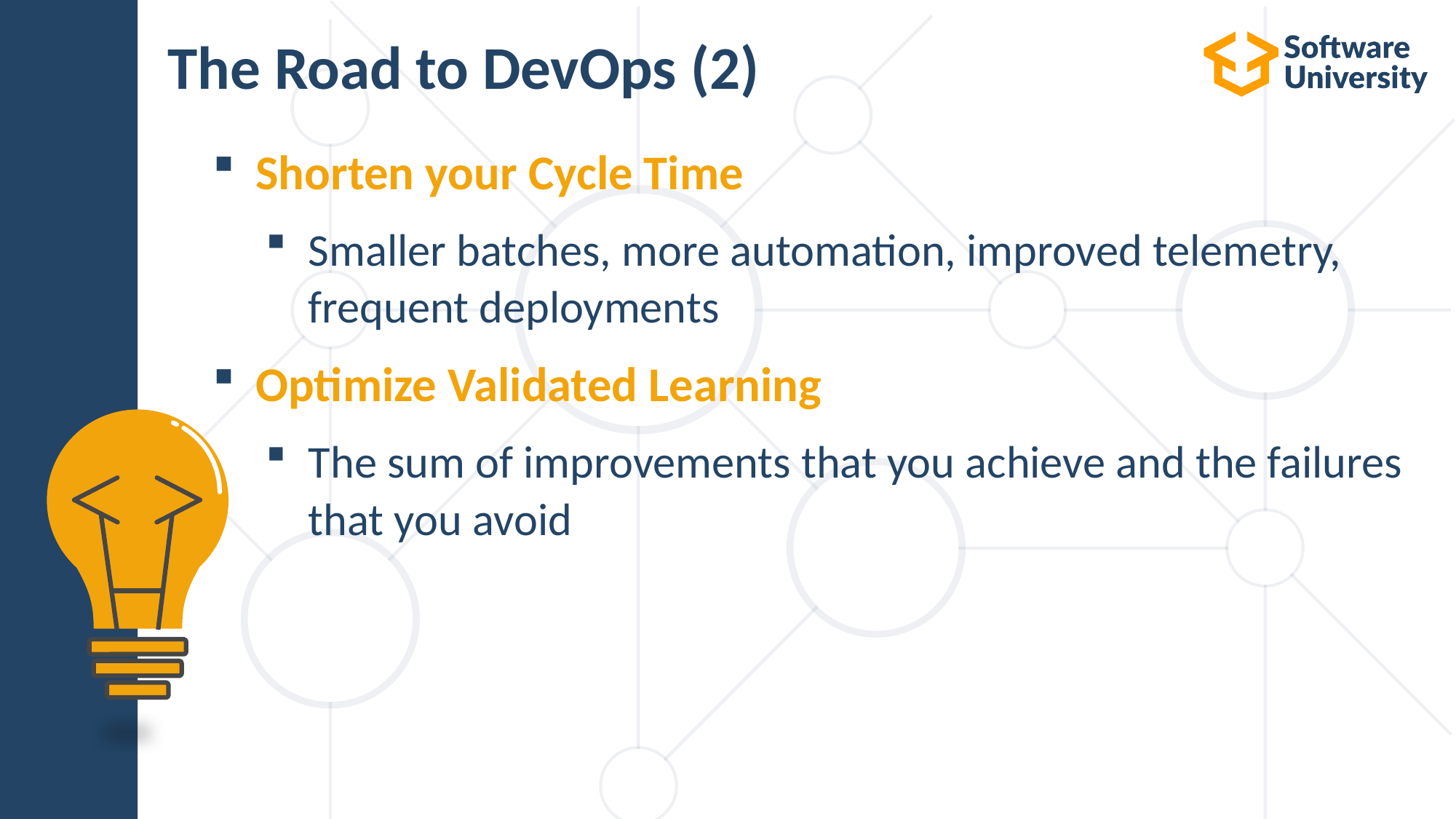

# The Road to DevOps (2)
Shorten your Cycle Time
Smaller batches, more automation, improved telemetry, frequent deployments
Optimize Validated Learning
The sum of improvements that you achieve and the failures that you avoid